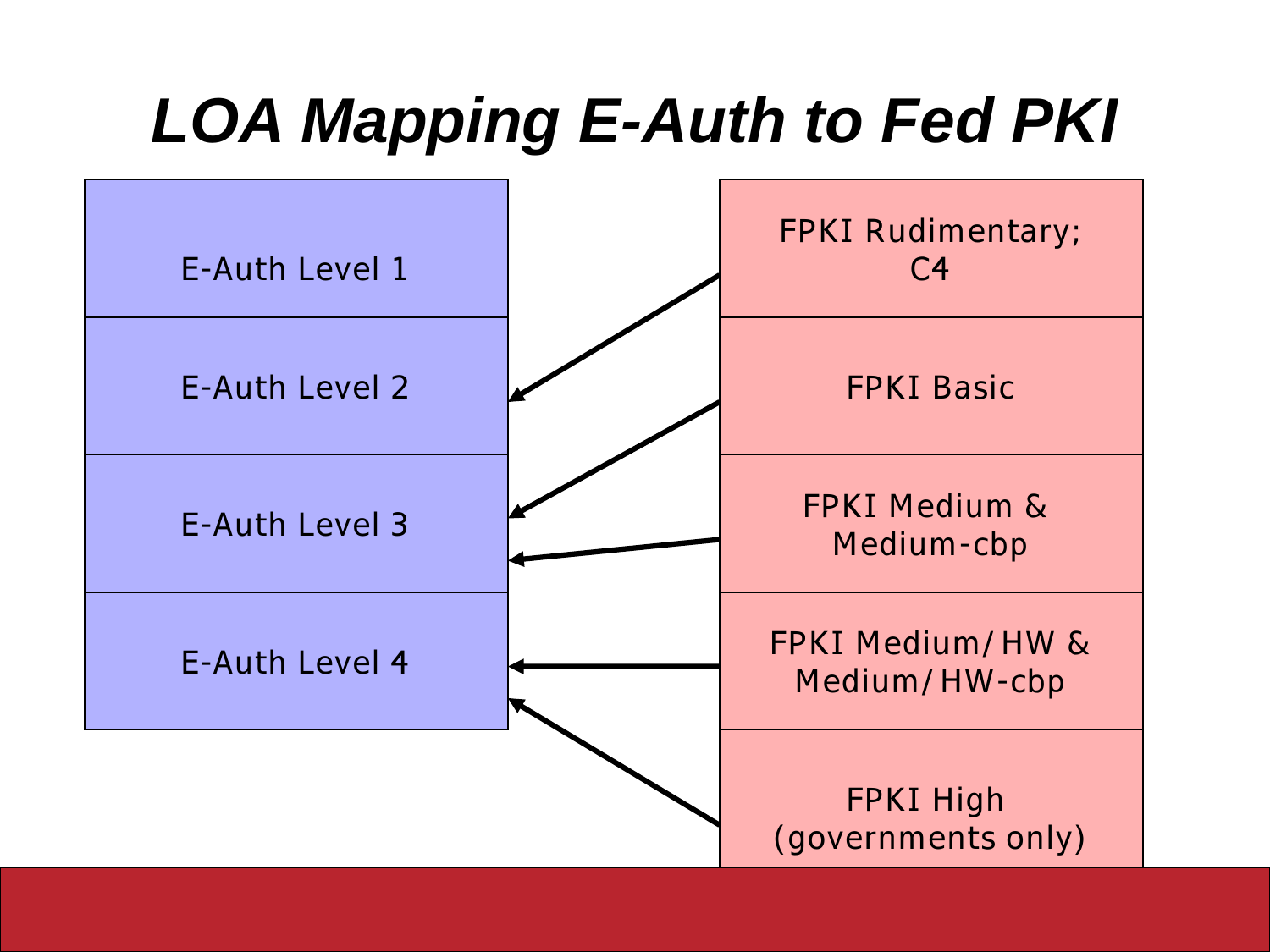

LOA Mapping E-Auth to Fed PKI

E-Auth Level 1
FPKI Rudimentary;
C4

FPKI Basic
E-Auth Level 2

E-Auth Level 3
FPKI Medium &
Medium-cbp

E-Auth Level 4
FPKI Medium/HW &
Medium/HW-cbp

FPKI High
(governments only)